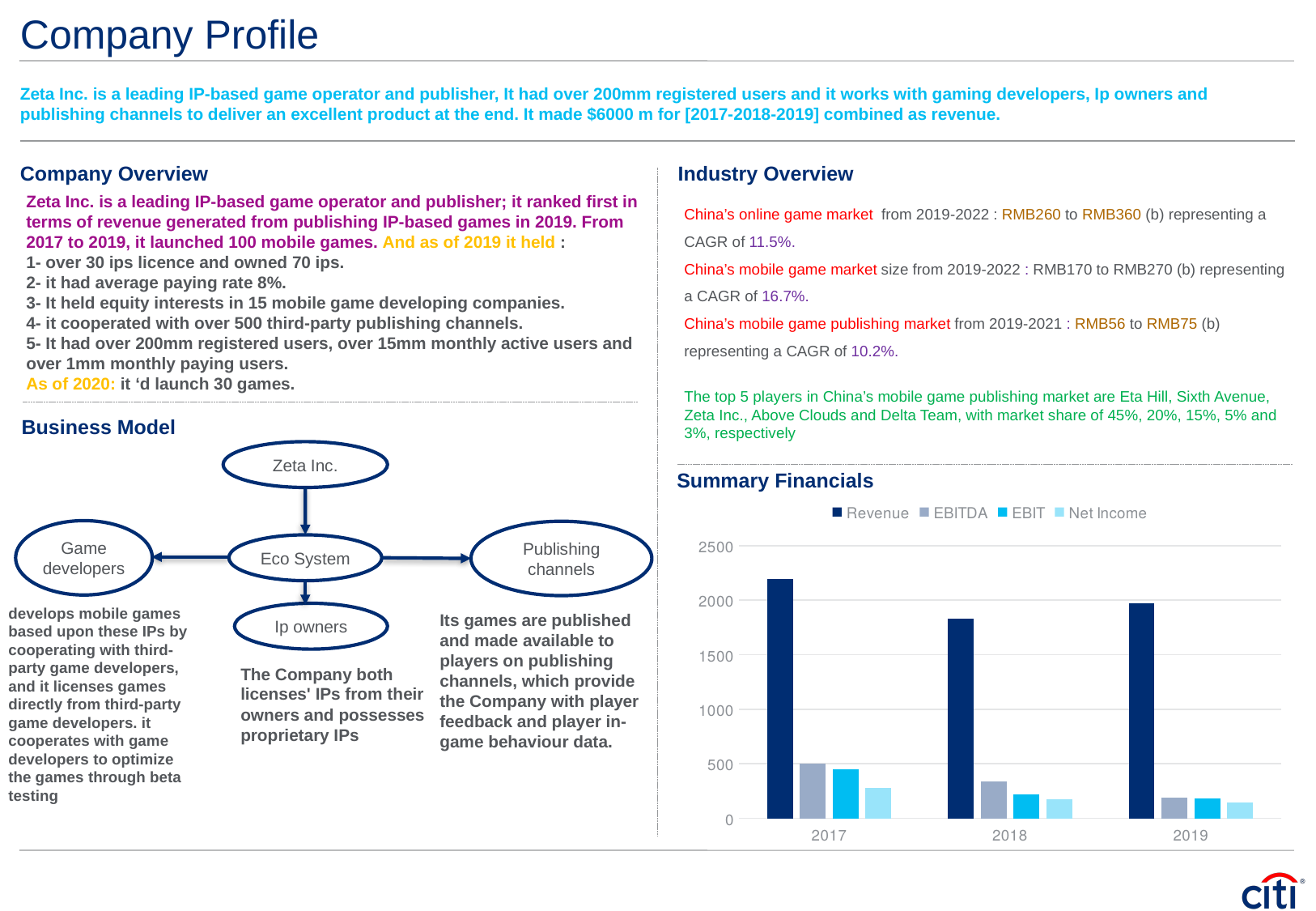

# Company Profile
Zeta Inc. is a leading IP-based game operator and publisher, It had over 200mm registered users and it works with gaming developers, Ip owners and publishing channels to deliver an excellent product at the end. It made $6000 m for [2017-2018-2019] combined as revenue.

Company Overview
Industry Overview

Zeta Inc. is a leading IP-based game operator and publisher; it ranked first in terms of revenue generated from publishing IP-based games in 2019. From 2017 to 2019, it launched 100 mobile games. And as of 2019 it held :
1- over 30 ips licence and owned 70 ips.
2- it had average paying rate 8%.
3- It held equity interests in 15 mobile game developing companies.
4- it cooperated with over 500 third-party publishing channels.
5- It had over 200mm registered users, over 15mm monthly active users and over 1mm monthly paying users.
As of 2020: it ‘d launch 30 games.
China’s online game market  from 2019-2022 : RMB260 to RMB360 (b) representing a CAGR of 11.5%.
China’s mobile game market size from 2019-2022 : RMB170 to RMB270 (b) representing a CAGR of 16.7%.
China’s mobile game publishing market from 2019-2021 : RMB56 to RMB75 (b) representing a CAGR of 10.2%.

The top 5 players in China’s mobile game publishing market are Eta Hill, Sixth Avenue, Zeta Inc., Above Clouds and Delta Team, with market share of 45%, 20%, 15%, 5% and 3%, respectively

Business Model
Zeta Inc.

Summary Financials

### Chart

| Category | Revenue | EBITDA | EBIT | Net Income |
|---|---|---|---|---|
| 2017 | 2197.0 | 498.0 | 449.0 | 281.0 |
| 2018 | 1832.0 | 336.0 | 219.0 | 172.0 |
| 2019 | 1971.0 | 190.0 | 183.0 | 144.0 |
Game developers
Publishing channels
Eco System
develops mobile games based upon these IPs by cooperating with third-party game developers, and it licenses games directly from third-party game developers. it cooperates with game developers to optimize the games through beta testing
Ip owners
Its games are published and made available to players on publishing channels, which provide the Company with player feedback and player in-game behaviour data.
The Company both licenses' IPs from their owners and possesses proprietary IPs